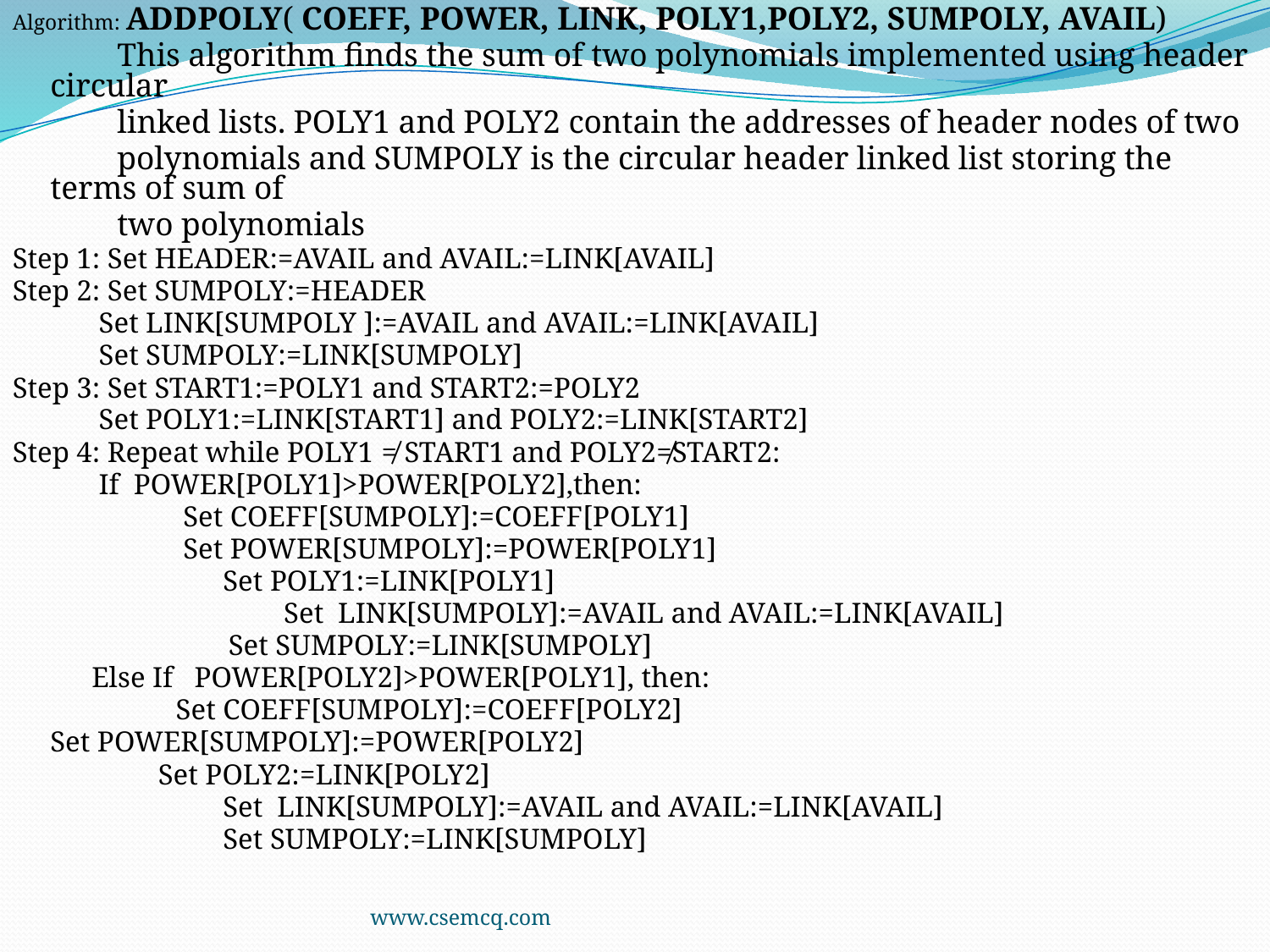

Algorithm: ADDPOLY( COEFF, POWER, LINK, POLY1,POLY2, SUMPOLY, AVAIL)
                   This algorithm finds the sum of two polynomials implemented using header circular
             linked lists. POLY1 and POLY2 contain the addresses of header nodes of two
             polynomials and SUMPOLY is the circular header linked list storing the terms of sum of
             two polynomials
Step 1: Set HEADER:=AVAIL and AVAIL:=LINK[AVAIL]
Step 2: Set SUMPOLY:=HEADER
            Set LINK[SUMPOLY ]:=AVAIL and AVAIL:=LINK[AVAIL]
            Set SUMPOLY:=LINK[SUMPOLY]
Step 3: Set START1:=POLY1 and START2:=POLY2
            Set POLY1:=LINK[START1] and POLY2:=LINK[START2]
Step 4: Repeat while POLY1 ≠ START1 and POLY2≠START2:
            If  POWER[POLY1]>POWER[POLY2],then:
           		 Set COEFF[SUMPOLY]:=COEFF[POLY1]
                     	 Set POWER[SUMPOLY]:=POWER[POLY1]
	                        Set POLY1:=LINK[POLY1]
           	               Set  LINK[SUMPOLY]:=AVAIL and AVAIL:=LINK[AVAIL]
                              Set SUMPOLY:=LINK[SUMPOLY]
           Else If   POWER[POLY2]>POWER[POLY1], then:
            		Set COEFF[SUMPOLY]:=COEFF[POLY2]
			Set POWER[SUMPOLY]:=POWER[POLY2]
		               Set POLY2:=LINK[POLY2]
	                        Set  LINK[SUMPOLY]:=AVAIL and AVAIL:=LINK[AVAIL]
	                        Set SUMPOLY:=LINK[SUMPOLY]

www.csemcq.com